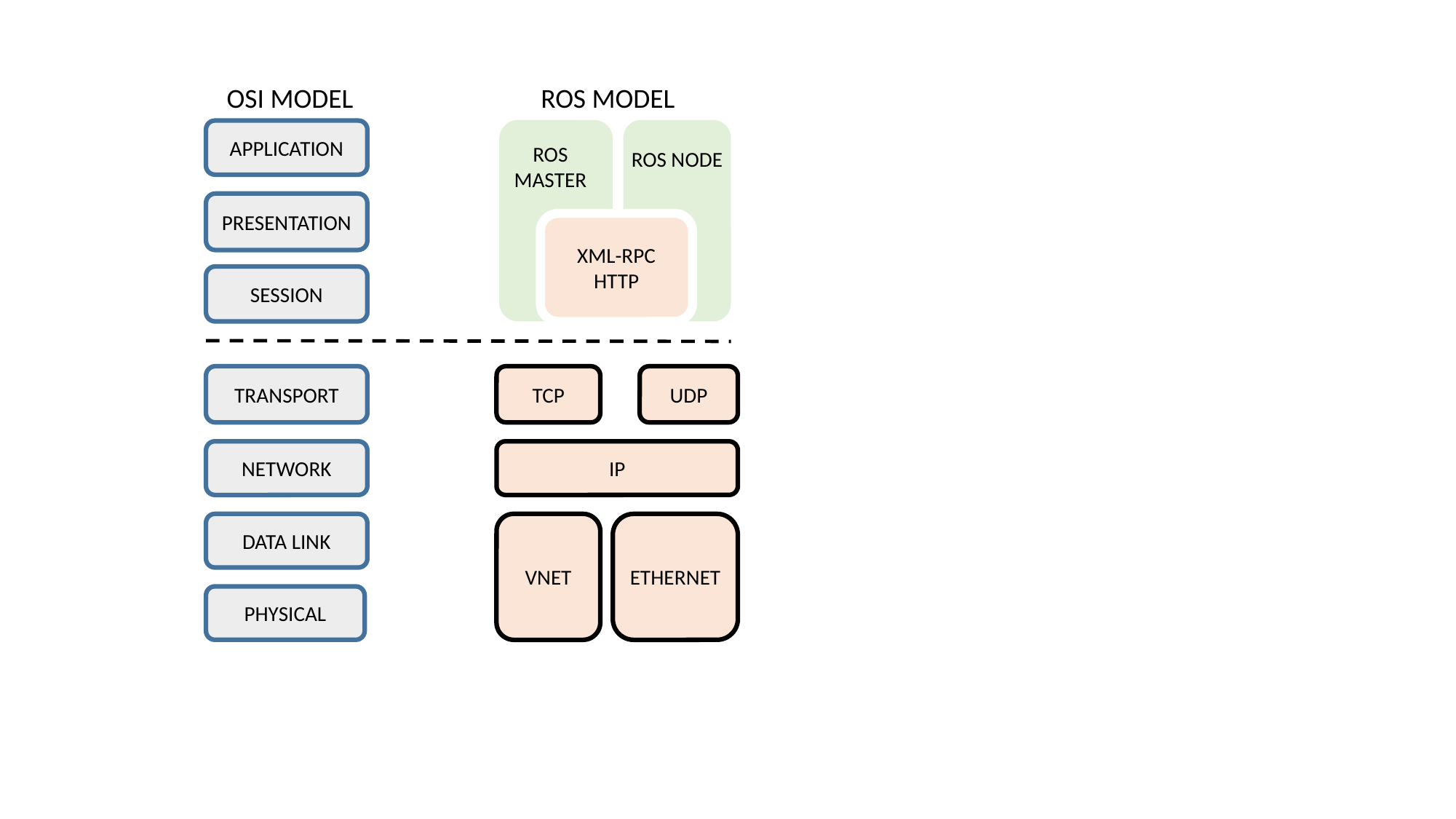

OSI MODEL
     ROS MODEL

APPLICATION
ROS MASTER
ROS NODE
PRESENTATION
XML-RPC
HTTP
SESSION
TRANSPORT
TCP
UDP
NETWORK
IP
DATA LINK
VNET
ETHERNET
PHYSICAL